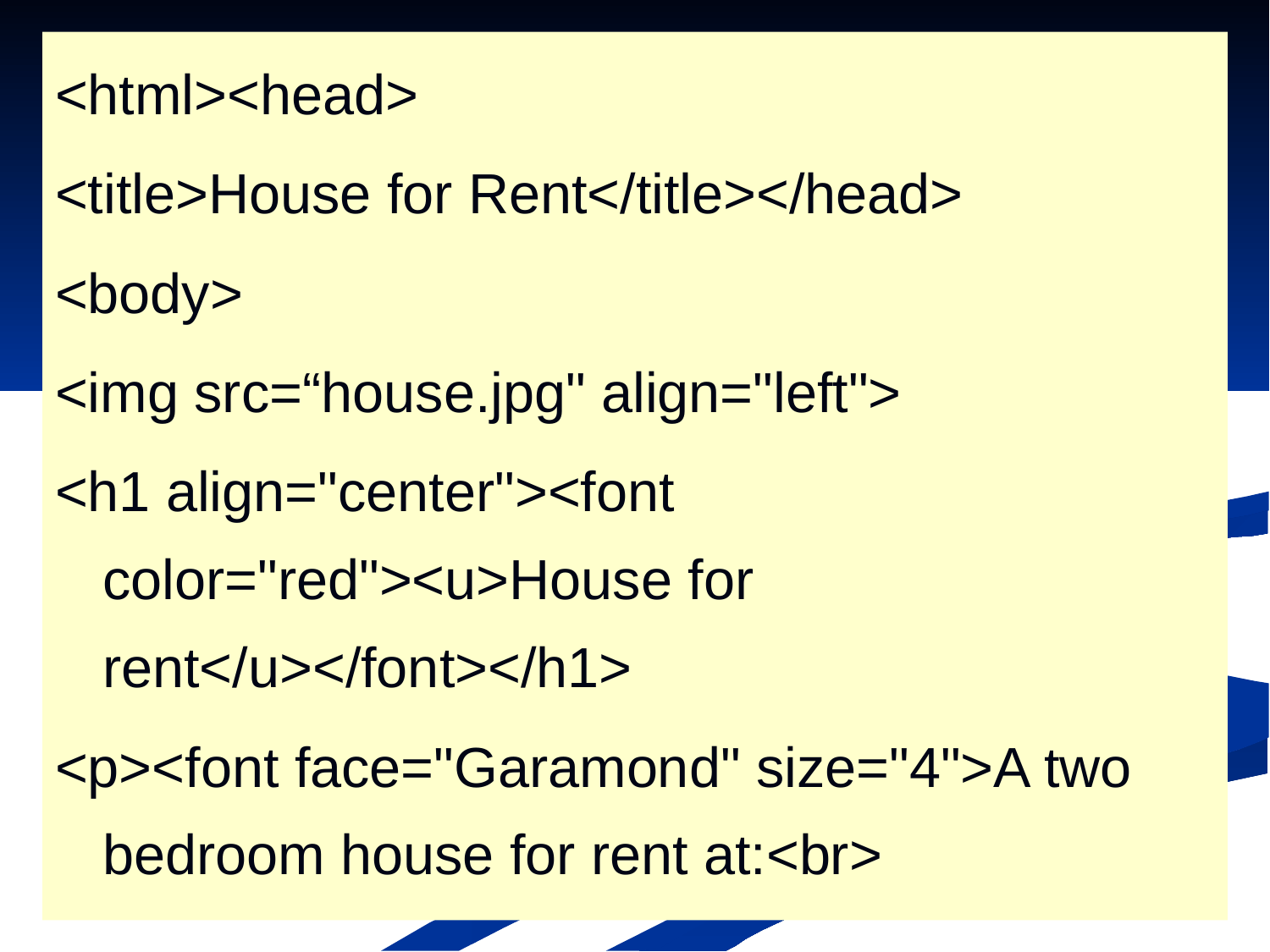

<html><head>
<title>House for Rent</title></head>
<body>
<img src=“house.jpg" align="left">
<h1 align="center"><font color="red"><u>House for rent</u></font></h1>
<p><font face="Garamond" size="4">A two bedroom house for rent at:<br>